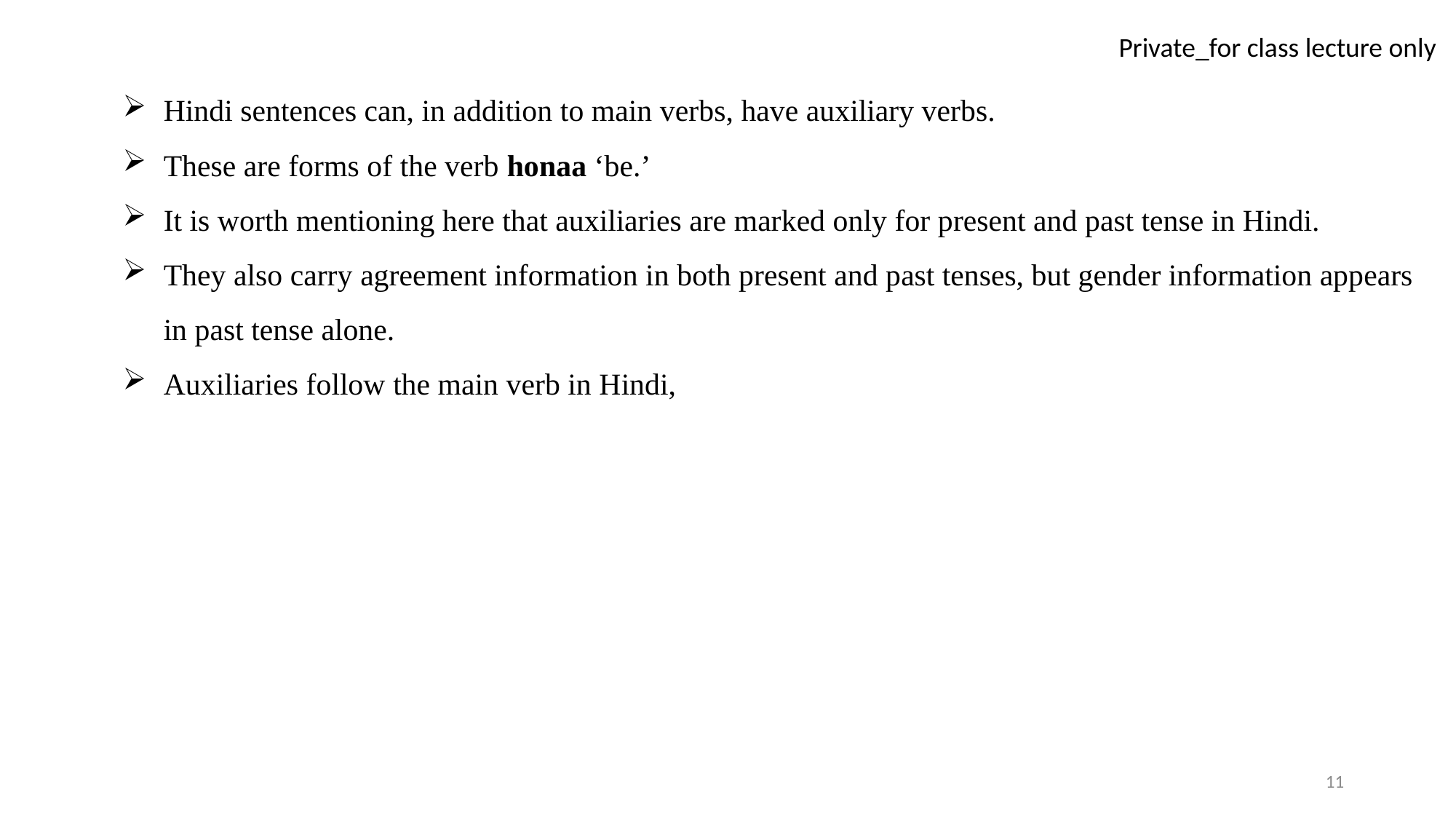

Hindi sentences can, in addition to main verbs, have auxiliary verbs.
These are forms of the verb honaa ‘be.’
It is worth mentioning here that auxiliaries are marked only for present and past tense in Hindi.
They also carry agreement information in both present and past tenses, but gender information appears in past tense alone.
Auxiliaries follow the main verb in Hindi,

11